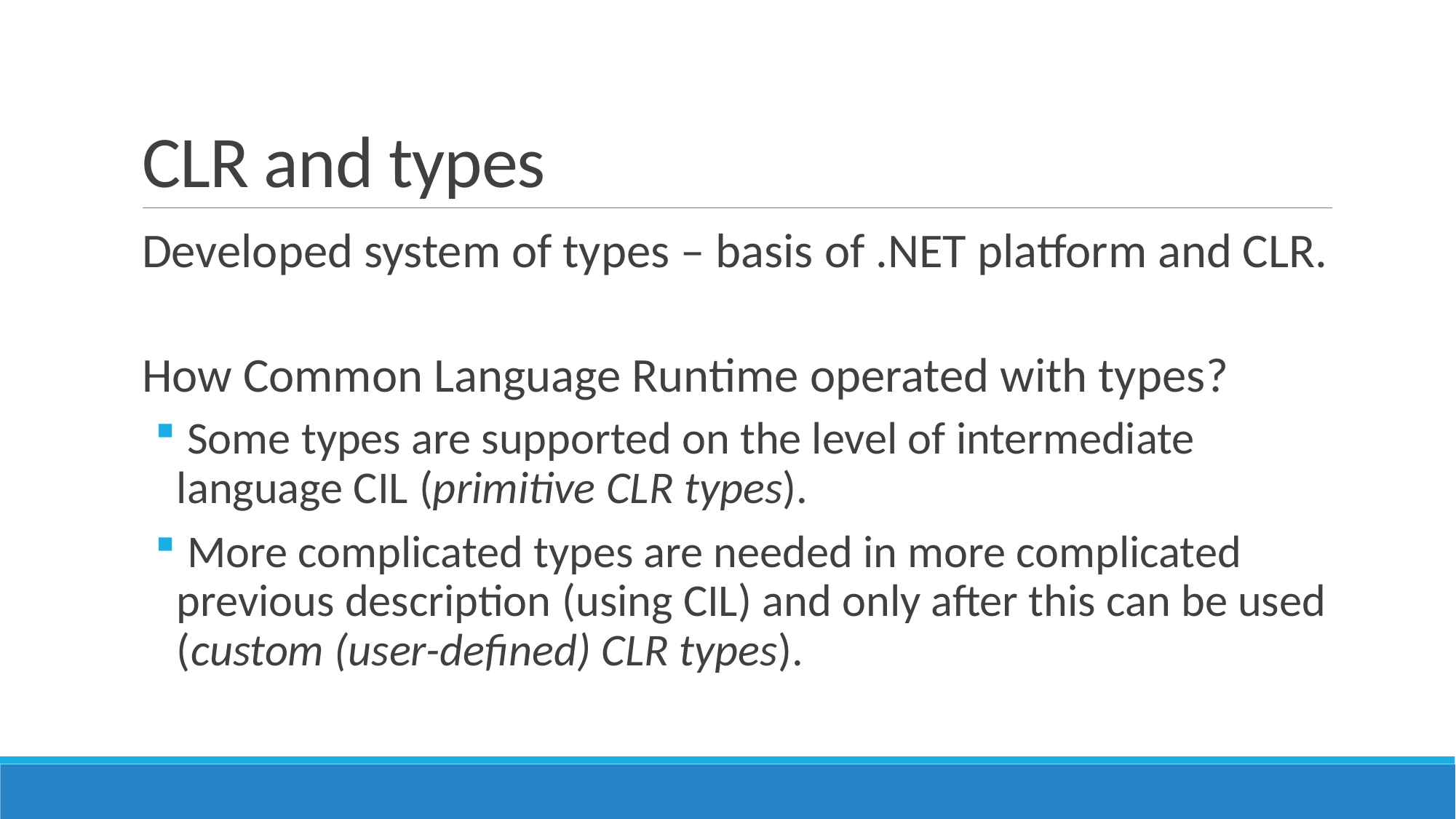

# CLR and types
Developed system of types – basis of .NET platform and CLR.

How Common Language Runtime operated with types?
 Some types are supported on the level of intermediate language CIL (primitive CLR types).
 More complicated types are needed in more complicated previous description (using CIL) and only after this can be used (custom (user-defined) CLR types).